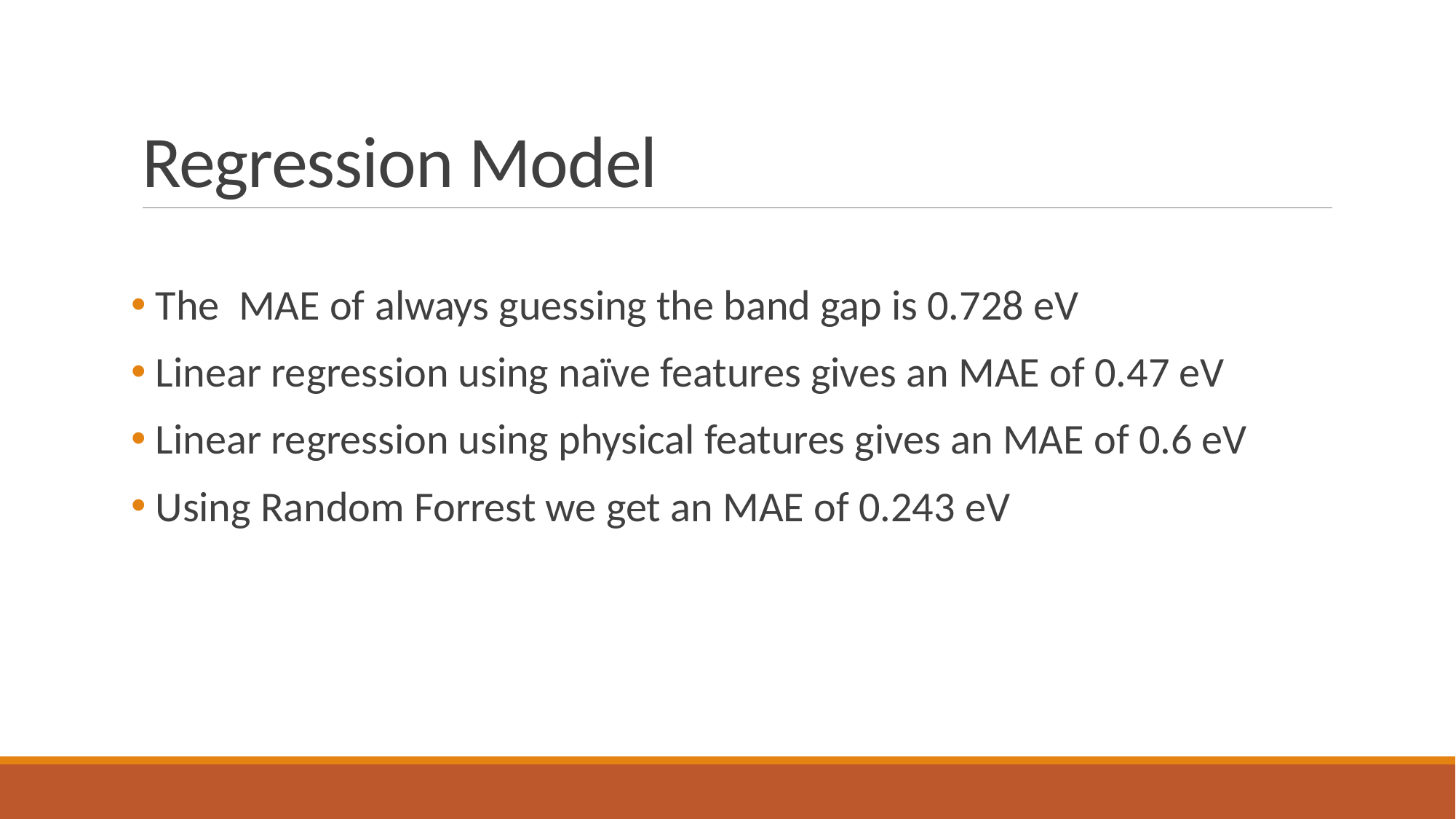

# Regression Model

 The  MAE of always guessing the band gap is 0.728 eV
 Linear regression using naïve features gives an MAE of 0.47 eV
 Linear regression using physical features gives an MAE of 0.6 eV
 Using Random Forrest we get an MAE of 0.243 eV